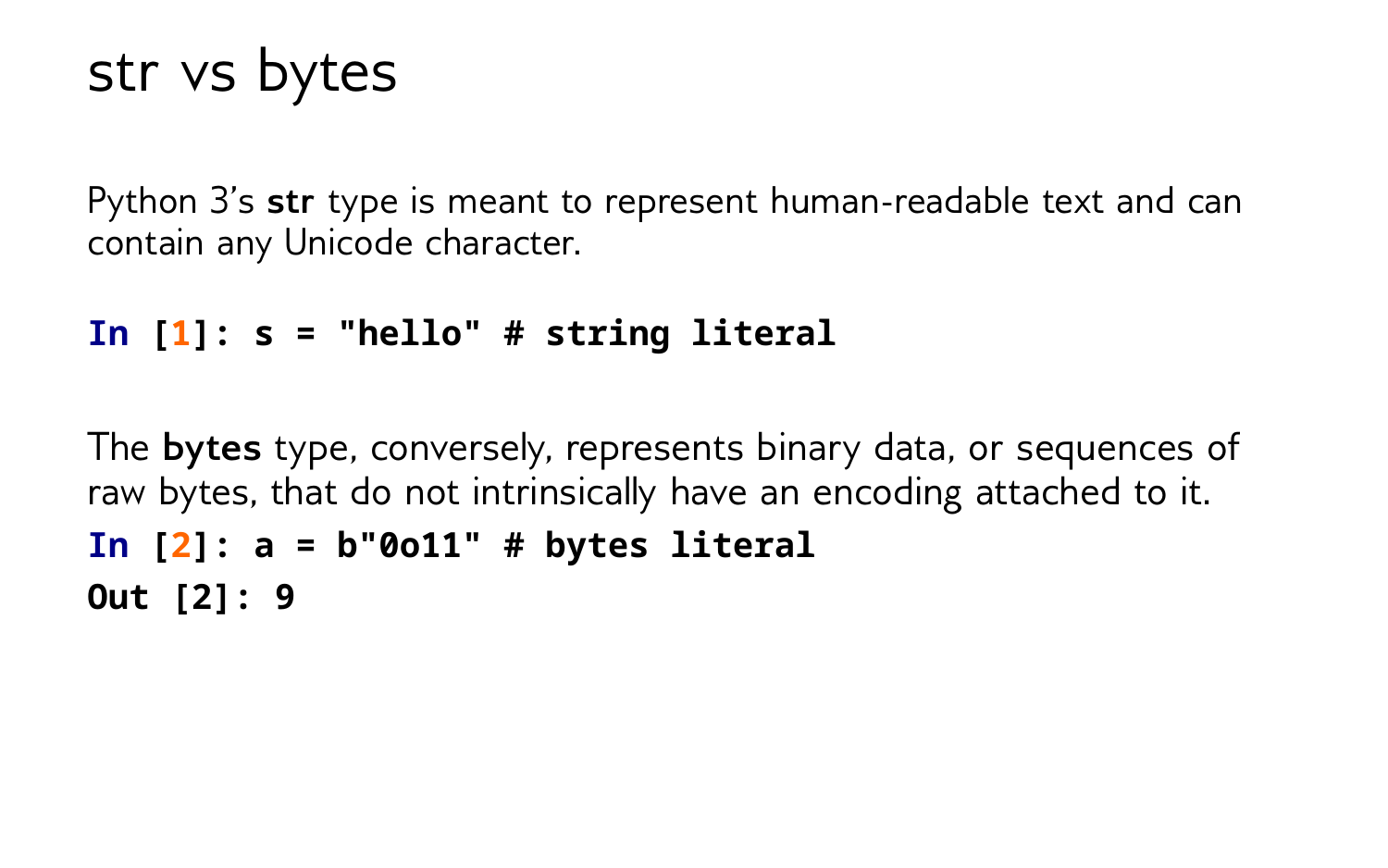

# str vs bytes

Python 3’s str type is meant to represent human-readable text and can contain any Unicode character.
In [1]: s = "hello" # string literal

The bytes type, conversely, represents binary data, or sequences of raw bytes, that do not intrinsically have an encoding attached to it.
In [2]: a = b"0o11" # bytes literal
Out [2]: 9